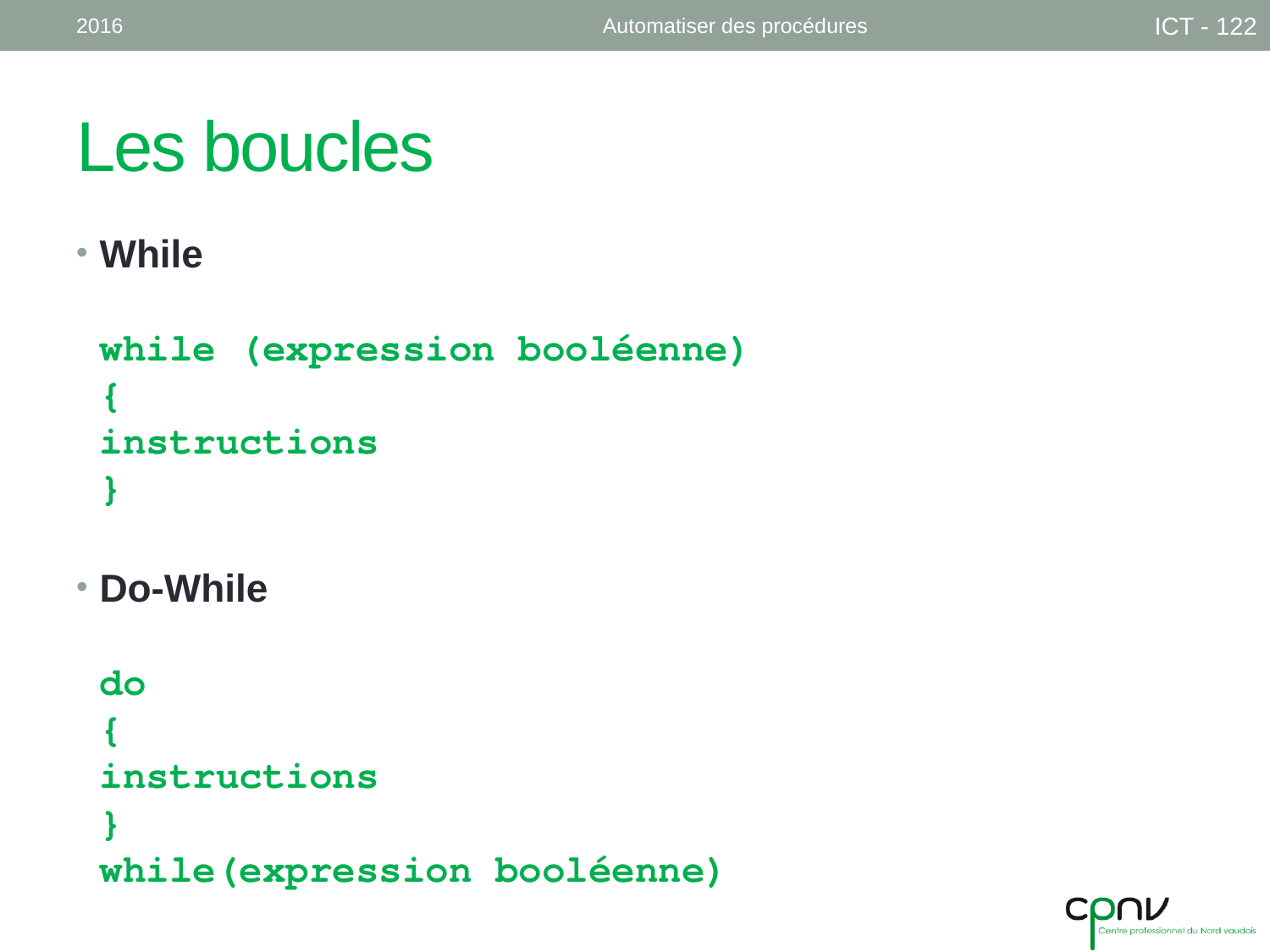

2016
Automatiser des procédures
ICT - 122
# Les boucles
While
while (expression booléenne)
{
instructions
}
Do-While
do
{
instructions
}
while(expression booléenne)